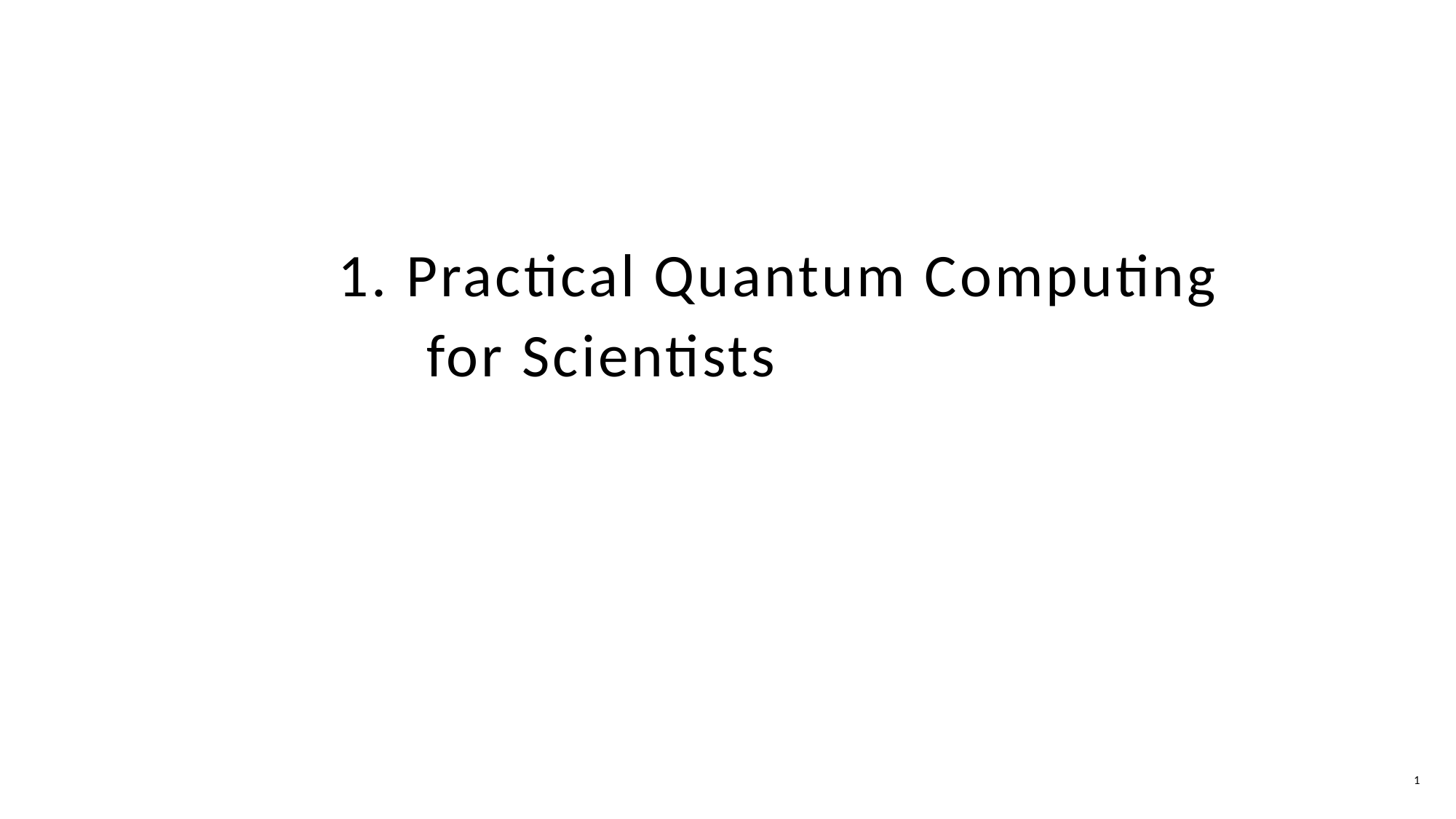

1. Practical Quantum Computing for Scientists
1